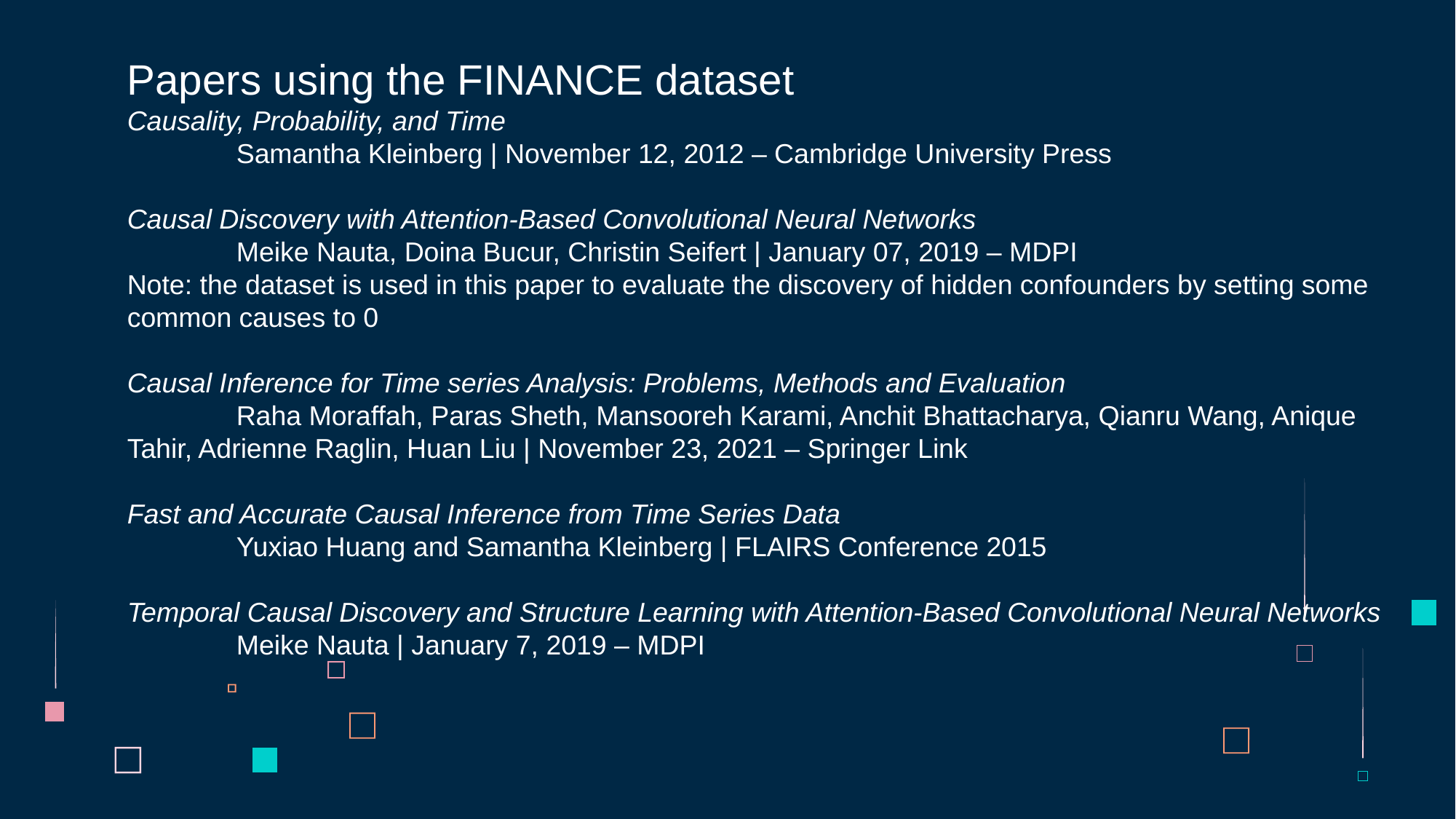

Papers using the FINANCE dataset
Causality, Probability, and Time
	Samantha Kleinberg | November 12, 2012 – Cambridge University Press

Causal Discovery with Attention-Based Convolutional Neural Networks
	Meike Nauta, Doina Bucur, Christin Seifert | January 07, 2019 – MDPI
Note: the dataset is used in this paper to evaluate the discovery of hidden confounders by setting some common causes to 0

Causal Inference for Time series Analysis: Problems, Methods and Evaluation
	Raha Moraffah, Paras Sheth, Mansooreh Karami, Anchit Bhattacharya, Qianru Wang, Anique Tahir, Adrienne Raglin, Huan Liu | November 23, 2021 – Springer Link

Fast and Accurate Causal Inference from Time Series Data
	Yuxiao Huang and Samantha Kleinberg | FLAIRS Conference 2015

Temporal Causal Discovery and Structure Learning with Attention-Based Convolutional Neural Networks
	Meike Nauta | January 7, 2019 – MDPI